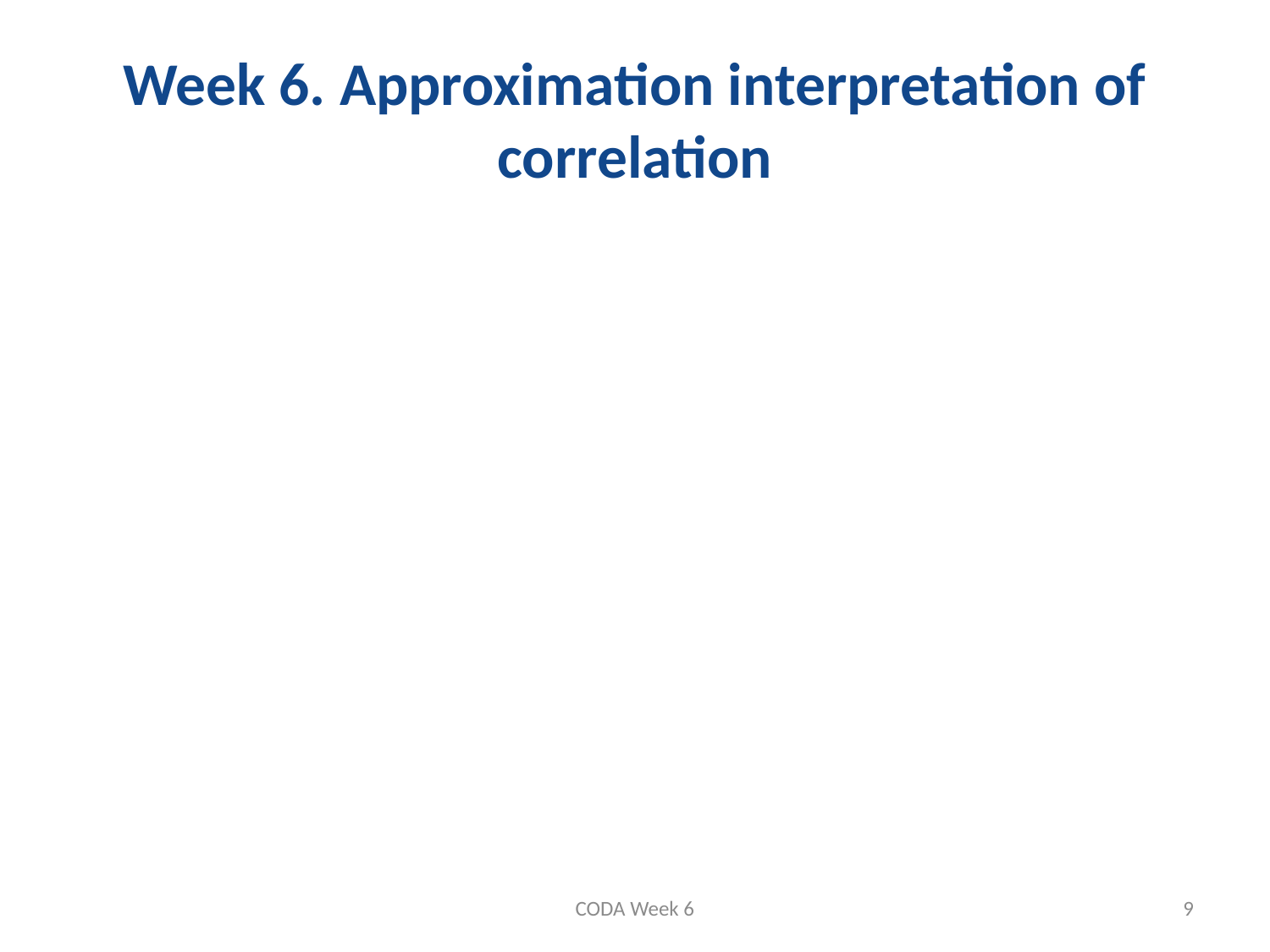

# Week 6. Approximation interpretation of correlation

CODA Week 6
9